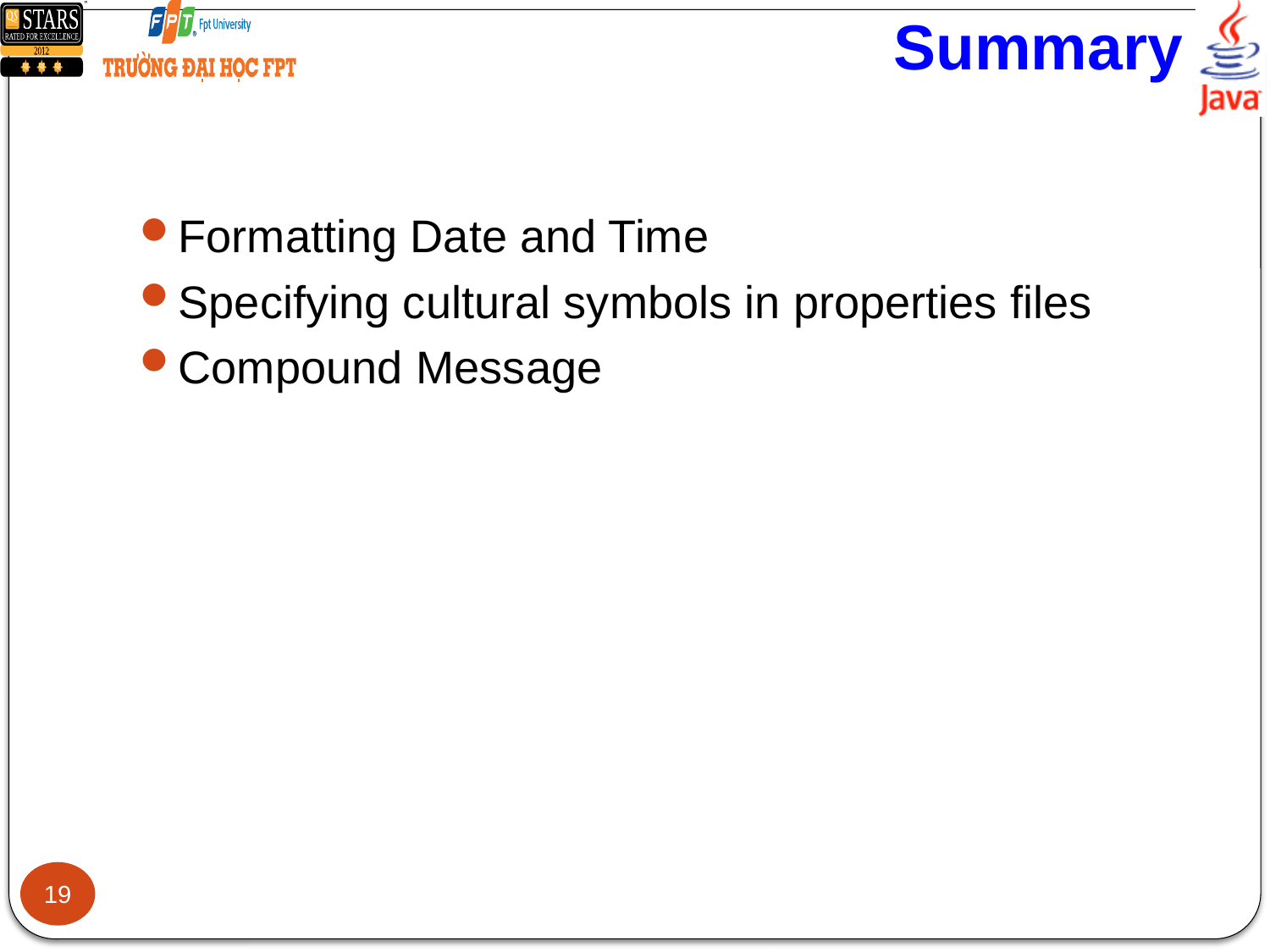

# Summary
Formatting Date and Time
Specifying cultural symbols in properties files
Compound Message

19